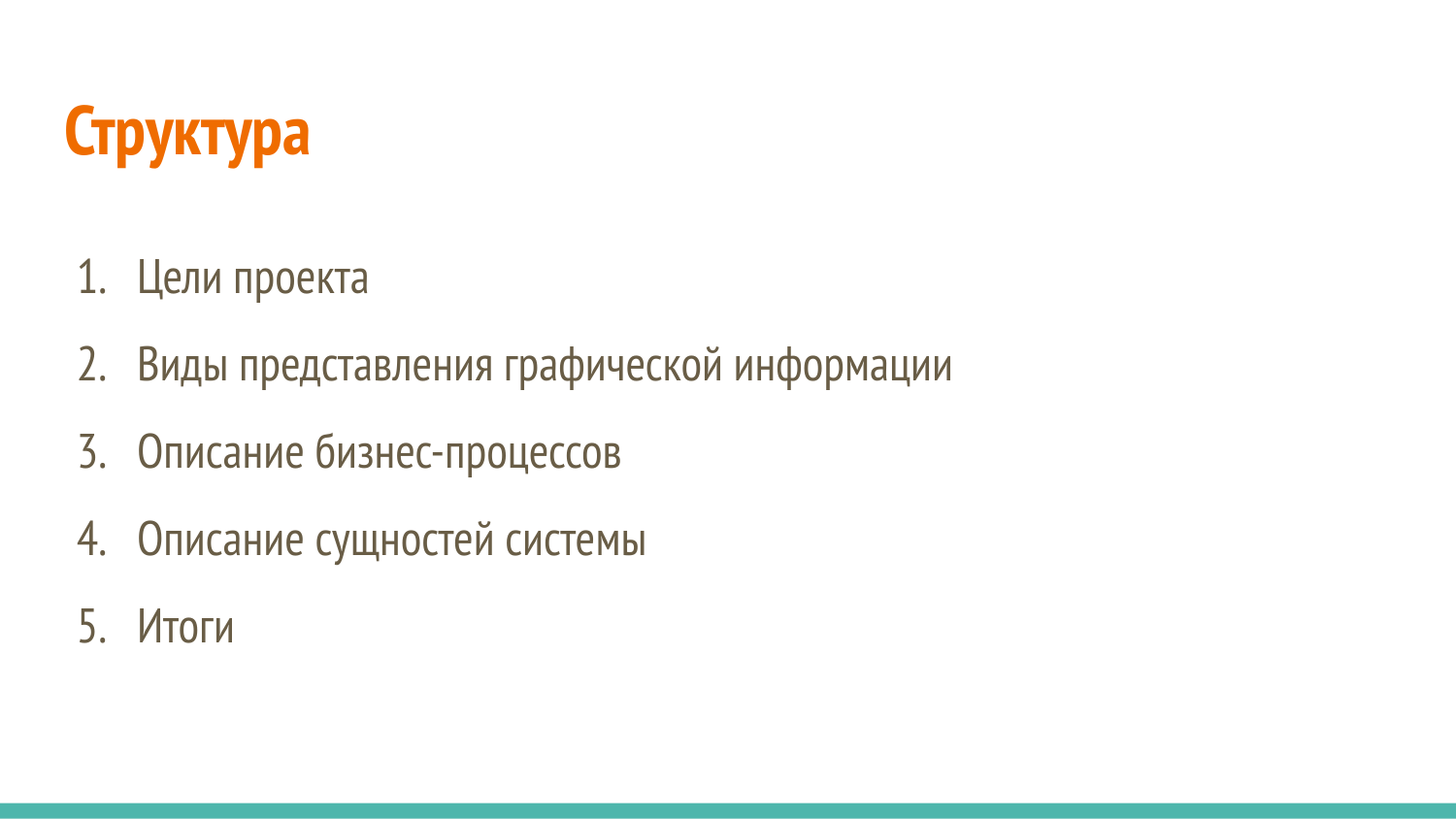

# Структура
Цели проекта
Виды представления графической информации
Описание бизнес-процессов
Описание сущностей системы
Итоги